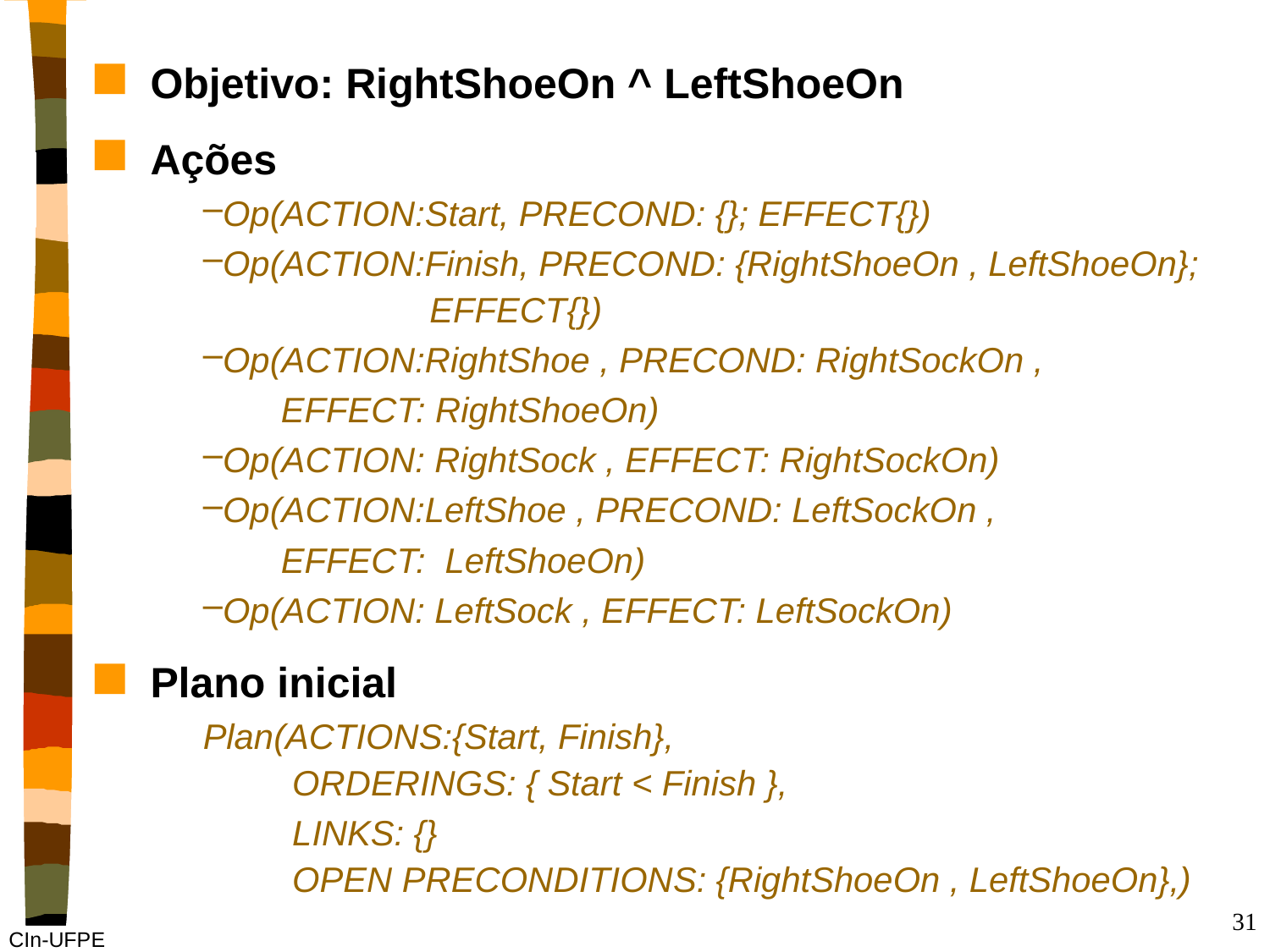

Objetivo: RightShoeOn ^ LeftShoeOn
Ações
Op(ACTION:Start, PRECOND: {}; EFFECT{})
Op(ACTION:Finish, PRECOND: {RightShoeOn , LeftShoeOn};         	EFFECT{})
Op(ACTION:RightShoe , PRECOND: RightSockOn ,
        EFFECT: RightShoeOn)
Op(ACTION: RightSock , EFFECT: RightSockOn)
Op(ACTION:LeftShoe , PRECOND: LeftSockOn ,
        EFFECT:  LeftShoeOn)
Op(ACTION: LeftSock , EFFECT: LeftSockOn)
Plano inicial
Plan(ACTIONS:{Start, Finish},
         ORDERINGS: { Start < Finish },
	         LINKS: {}
         OPEN PRECONDITIONS: {RightShoeOn , LeftShoeOn},)
31